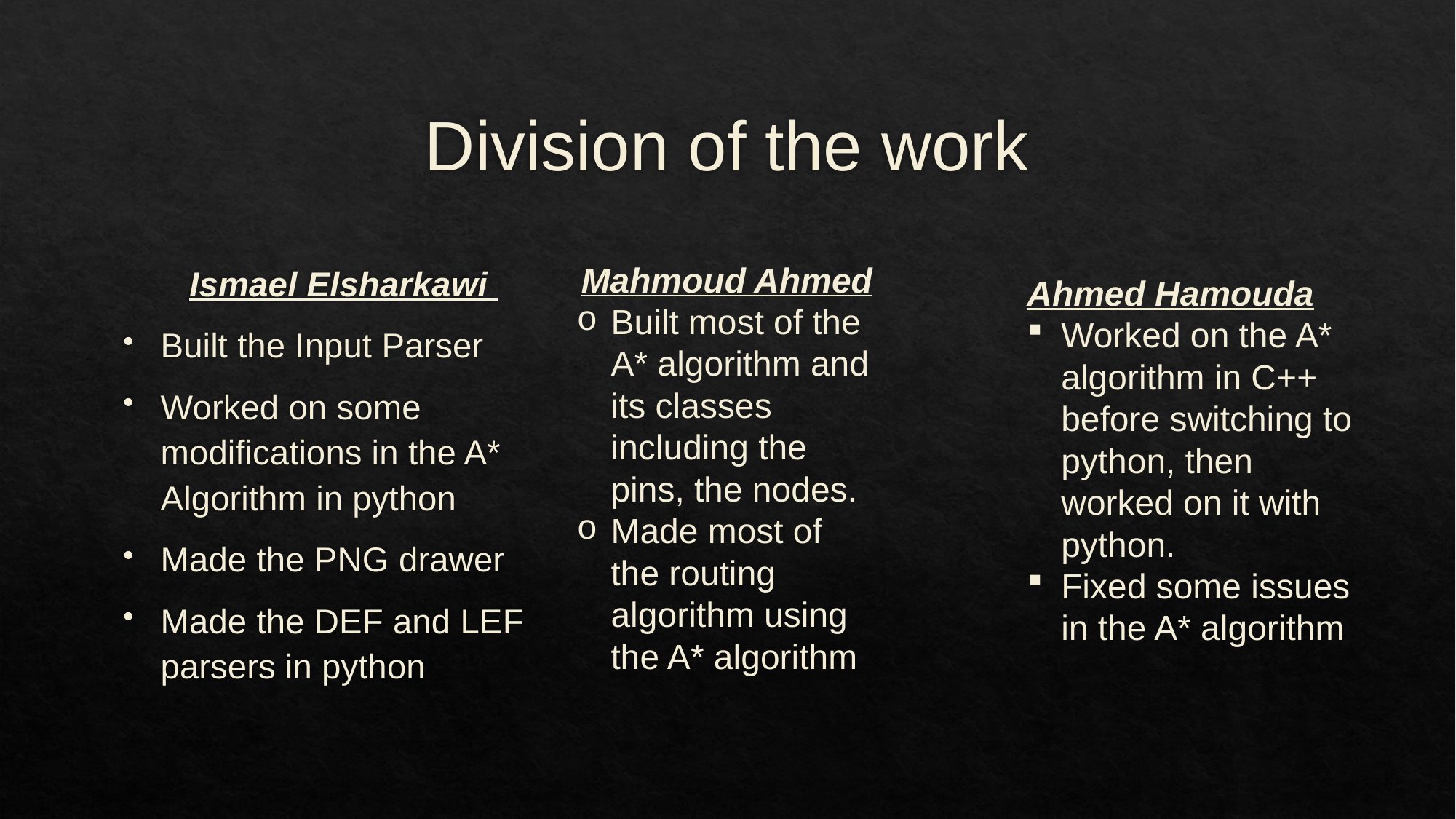

# Division of the work
Ismael Elsharkawi
Built the Input Parser
Worked on some modifications in the A* Algorithm in python
Made the PNG drawer
Made the DEF and LEF parsers in python

Mahmoud Ahmed
Built most of the A* algorithm and its classes including the pins, the nodes.
Made most of the routing algorithm using the A* algorithm

Ahmed Hamouda
Worked on the A* algorithm in C++ before switching to python, then worked on it with python.
Fixed some issues in the A* algorithm